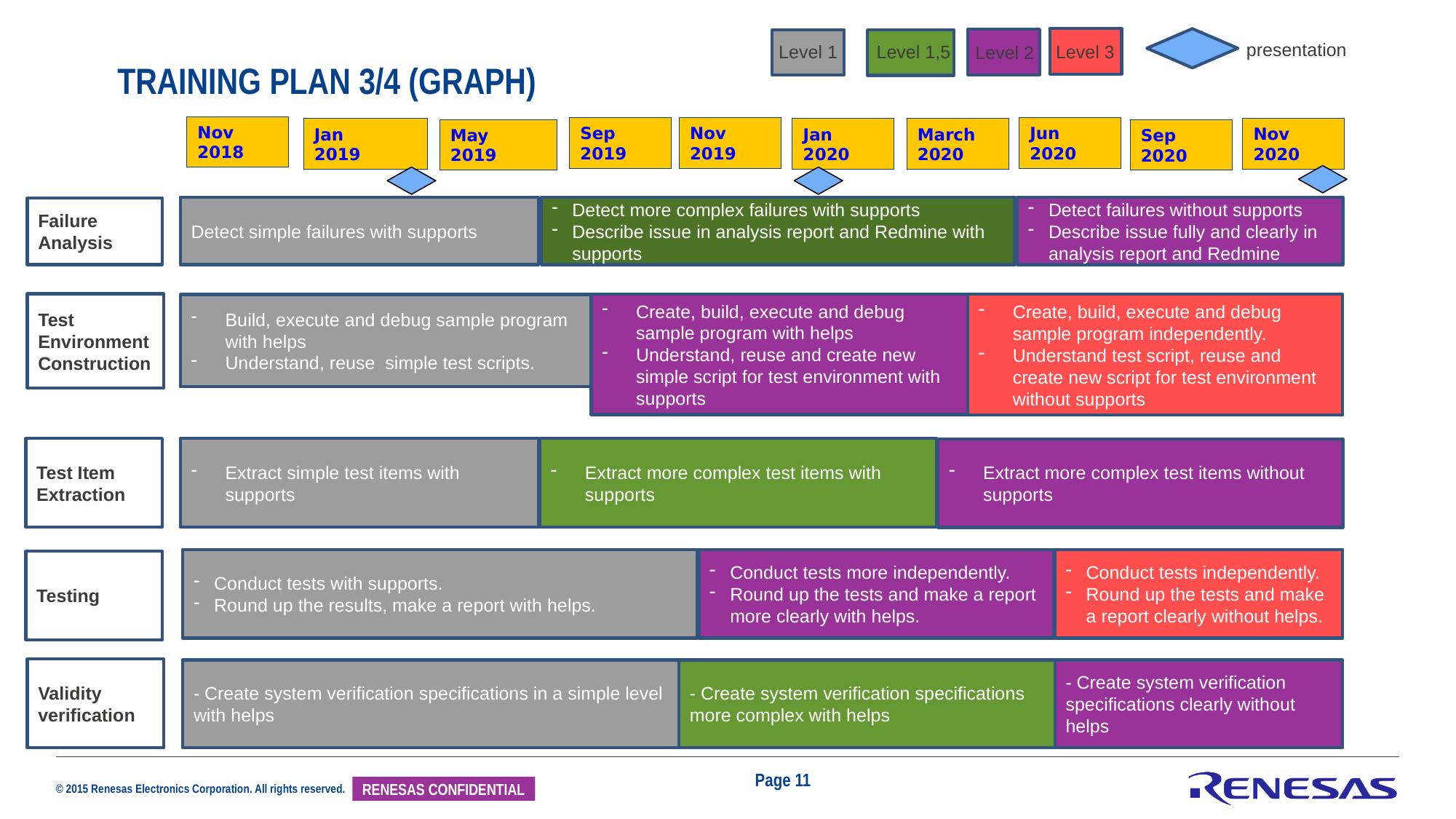

presentation
Level 1,5
Level 3
Level 1
Level 2
Training Plan 3/4 (Graph)
Nov 2018
Sep 2019
Nov 2019
Jun 2020
Nov 2020
Jan
2019
Jan 2020
March 2020
May
2019
Sep 2020

Detect more complex failures with supports
Describe issue in analysis report and Redmine with supports
Detect failures without supports
Describe issue fully and clearly in analysis report and Redmine
Detect simple failures with supports
Failure Analysis
Test Environment Construction
Create, build, execute and debug sample program with helps
Understand, reuse and create new simple script for test environment with supports
Create, build, execute and debug sample program independently.
Understand test script, reuse and create new script for test environment without supports
Build, execute and debug sample program with helps
Understand, reuse  simple test scripts.
Test Item Extraction
Extract more complex test items with supports
Extract simple test items with supports
Extract more complex test items without supports
Conduct tests with supports.
Round up the results, make a report with helps.
Conduct tests more independently.
Round up the tests and make a report more clearly with helps.
Conduct tests independently.
Round up the tests and make a report clearly without helps.
Testing
Validity verification
- Create system verification specifications in a simple level with helps
- Create system verification specifications more complex with helps
- Create system verification specifications clearly without helps
Page 11